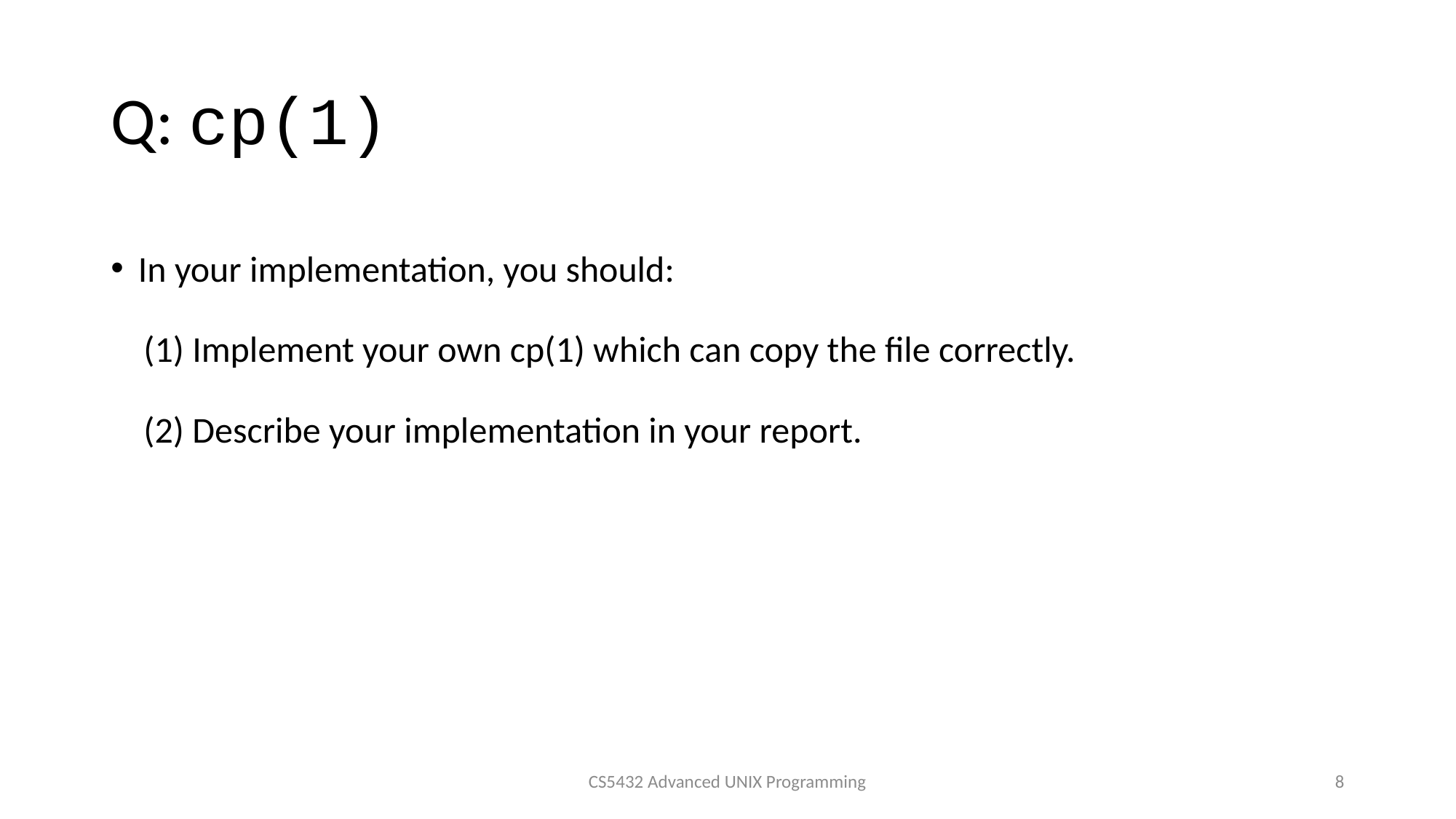

# Q: cp(1)
In your implementation, you should:
    (1) Implement your own cp(1) which can copy the file correctly.
    (2) Describe your implementation in your report.
CS5432 Advanced UNIX Programming
8